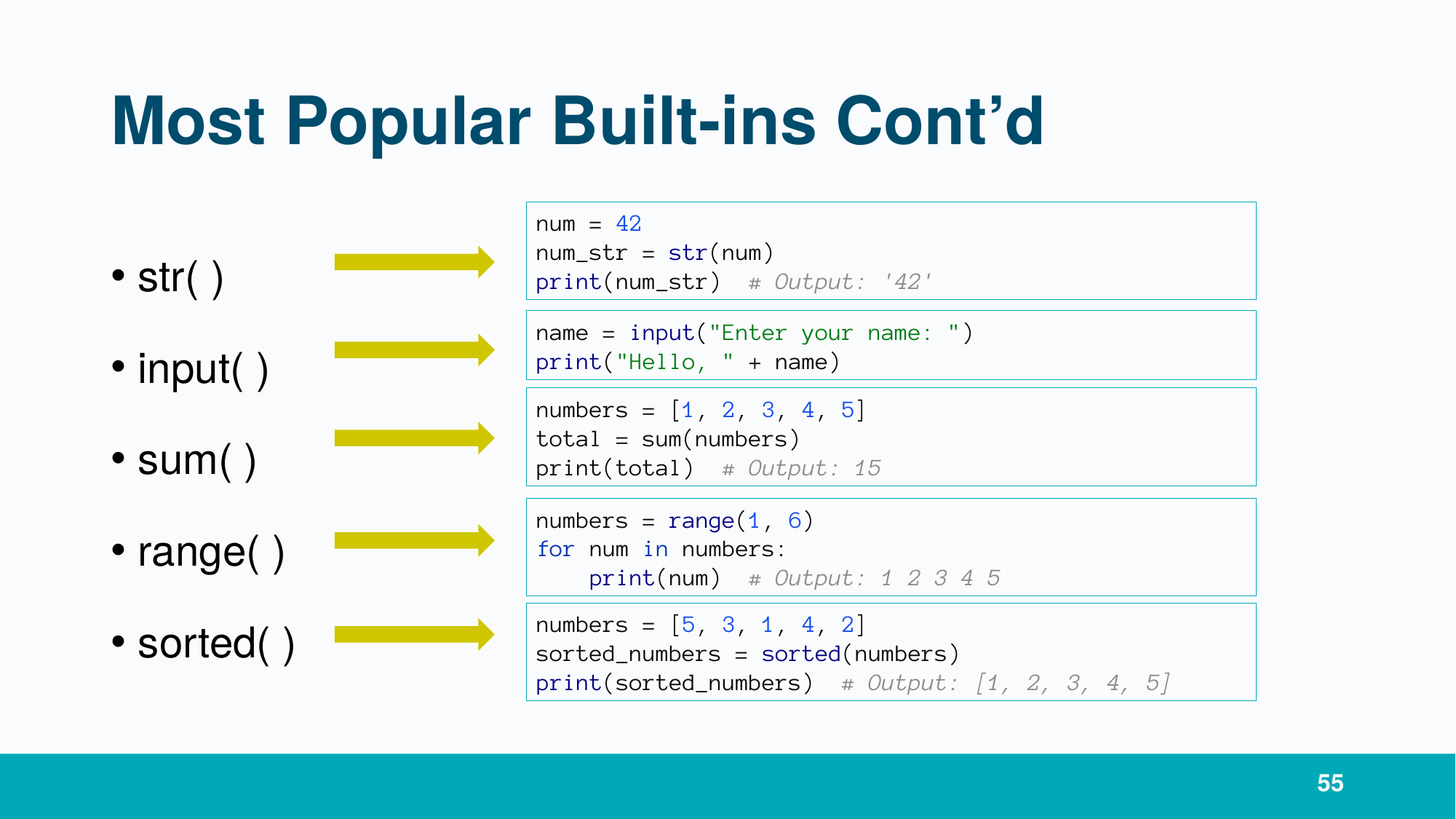

# Most Popular Built-ins Cont’d
num = 42
num_str = str(num)
print(num_str)  # Output: '42'
str( )
input( )
sum( )
range( )
sorted( )

name = input("Enter your name: ")
print("Hello, " + name)

numbers = [1, 2, 3, 4, 5]
total = sum(numbers)
print(total)  # Output: 15

numbers = range(1, 6)
for num in numbers:
    print(num)  # Output: 1 2 3 4 5

numbers = [5, 3, 1, 4, 2]
sorted_numbers = sorted(numbers)
print(sorted_numbers)  # Output: [1, 2, 3, 4, 5]

55